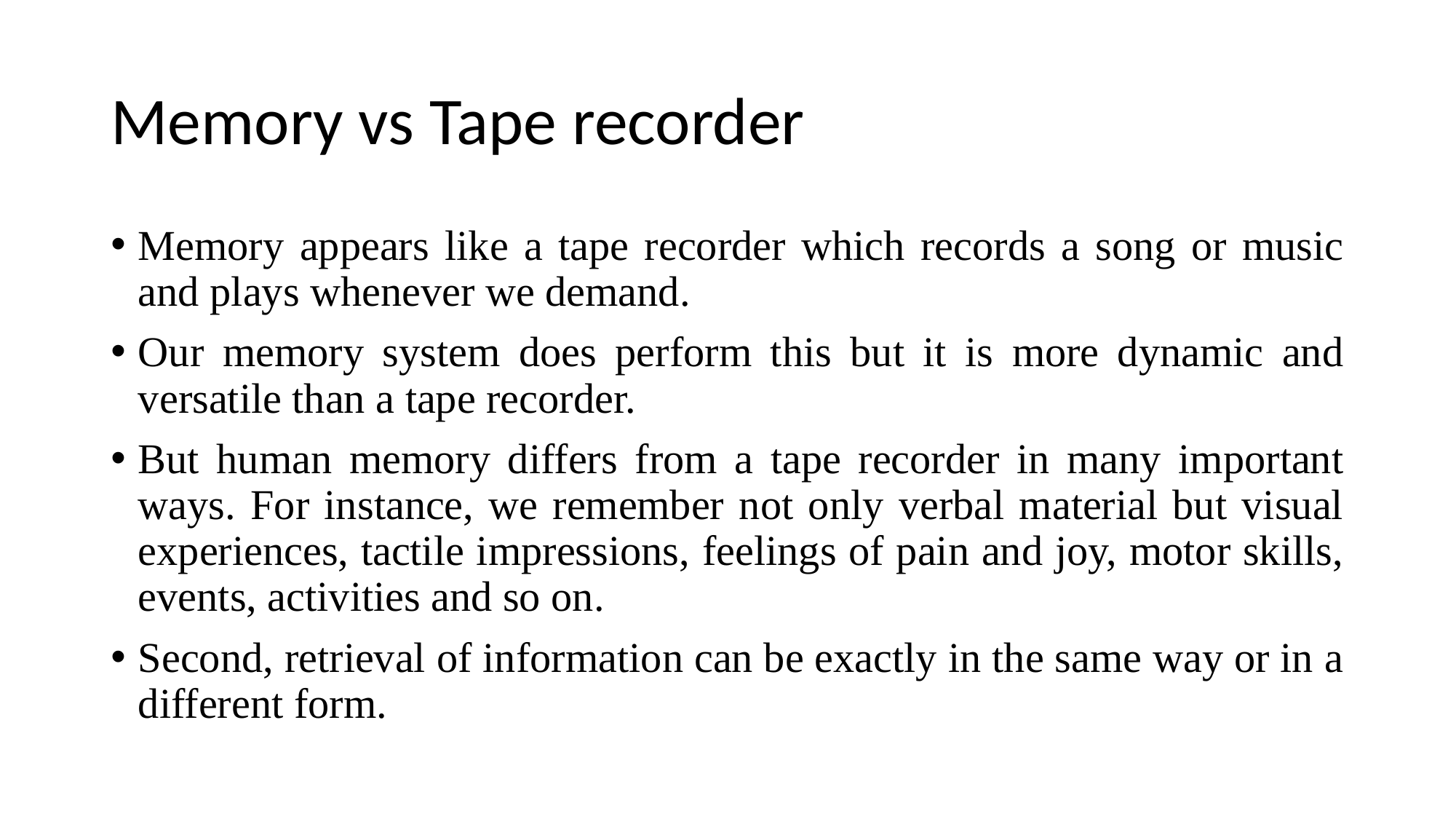

# Memory vs Tape recorder
Memory appears like a tape recorder which records a song or music and plays whenever we demand.
Our memory system does perform this but it is more dynamic and versatile than a tape recorder.
But human memory differs from a tape recorder in many important ways. For instance, we remember not only verbal material but visual experiences, tactile impressions, feelings of pain and joy, motor skills, events, activities and so on.
Second, retrieval of information can be exactly in the same way or in a different form.